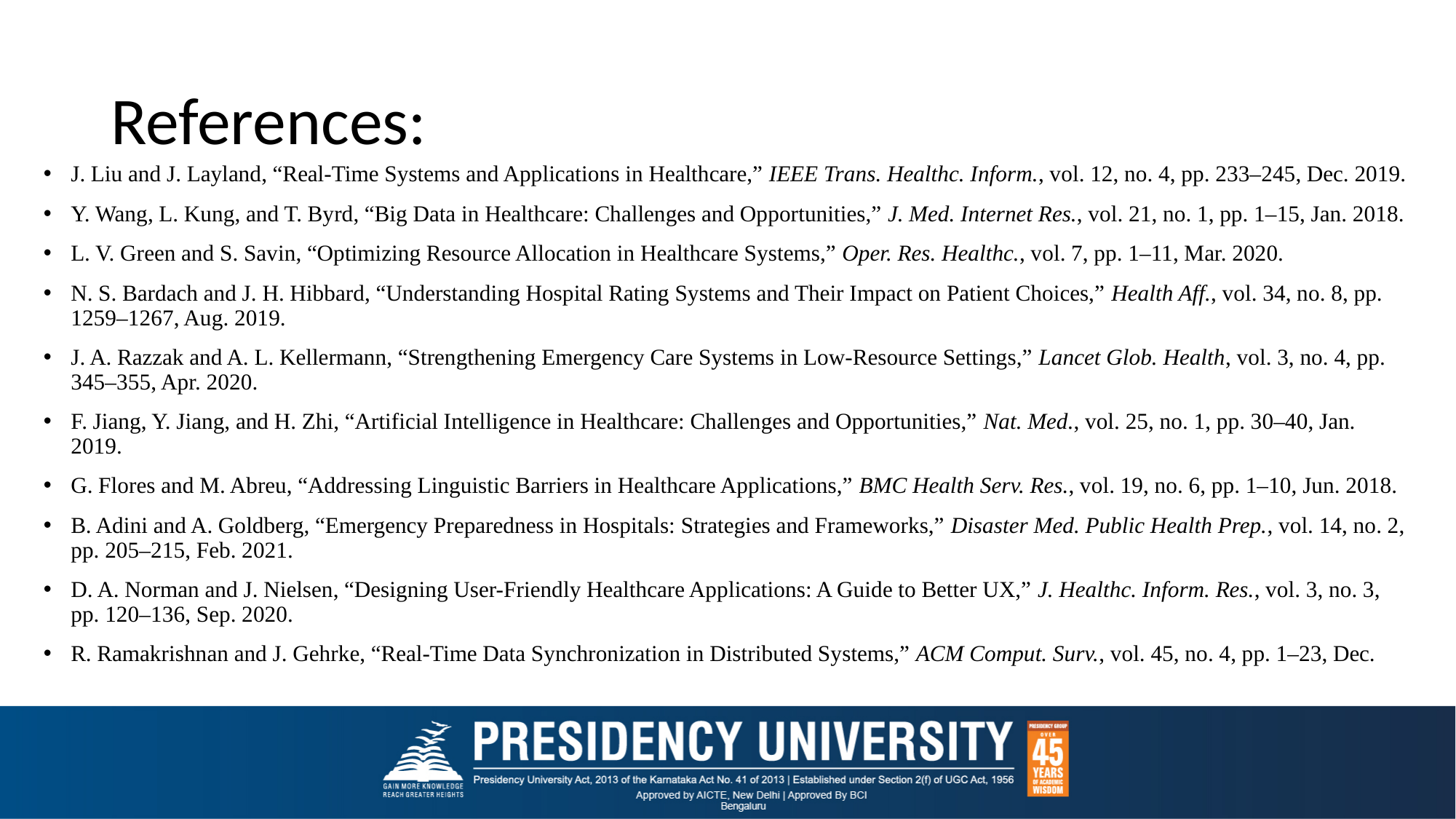

# References:
J. Liu and J. Layland, “Real-Time Systems and Applications in Healthcare,” IEEE Trans. Healthc. Inform., vol. 12, no. 4, pp. 233–245, Dec. 2019.
Y. Wang, L. Kung, and T. Byrd, “Big Data in Healthcare: Challenges and Opportunities,” J. Med. Internet Res., vol. 21, no. 1, pp. 1–15, Jan. 2018.
L. V. Green and S. Savin, “Optimizing Resource Allocation in Healthcare Systems,” Oper. Res. Healthc., vol. 7, pp. 1–11, Mar. 2020.
N. S. Bardach and J. H. Hibbard, “Understanding Hospital Rating Systems and Their Impact on Patient Choices,” Health Aff., vol. 34, no. 8, pp. 1259–1267, Aug. 2019.
J. A. Razzak and A. L. Kellermann, “Strengthening Emergency Care Systems in Low-Resource Settings,” Lancet Glob. Health, vol. 3, no. 4, pp. 345–355, Apr. 2020.
F. Jiang, Y. Jiang, and H. Zhi, “Artificial Intelligence in Healthcare: Challenges and Opportunities,” Nat. Med., vol. 25, no. 1, pp. 30–40, Jan. 2019.
G. Flores and M. Abreu, “Addressing Linguistic Barriers in Healthcare Applications,” BMC Health Serv. Res., vol. 19, no. 6, pp. 1–10, Jun. 2018.
B. Adini and A. Goldberg, “Emergency Preparedness in Hospitals: Strategies and Frameworks,” Disaster Med. Public Health Prep., vol. 14, no. 2, pp. 205–215, Feb. 2021.
D. A. Norman and J. Nielsen, “Designing User-Friendly Healthcare Applications: A Guide to Better UX,” J. Healthc. Inform. Res., vol. 3, no. 3, pp. 120–136, Sep. 2020.
R. Ramakrishnan and J. Gehrke, “Real-Time Data Synchronization in Distributed Systems,” ACM Comput. Surv., vol. 45, no. 4, pp. 1–23, Dec.